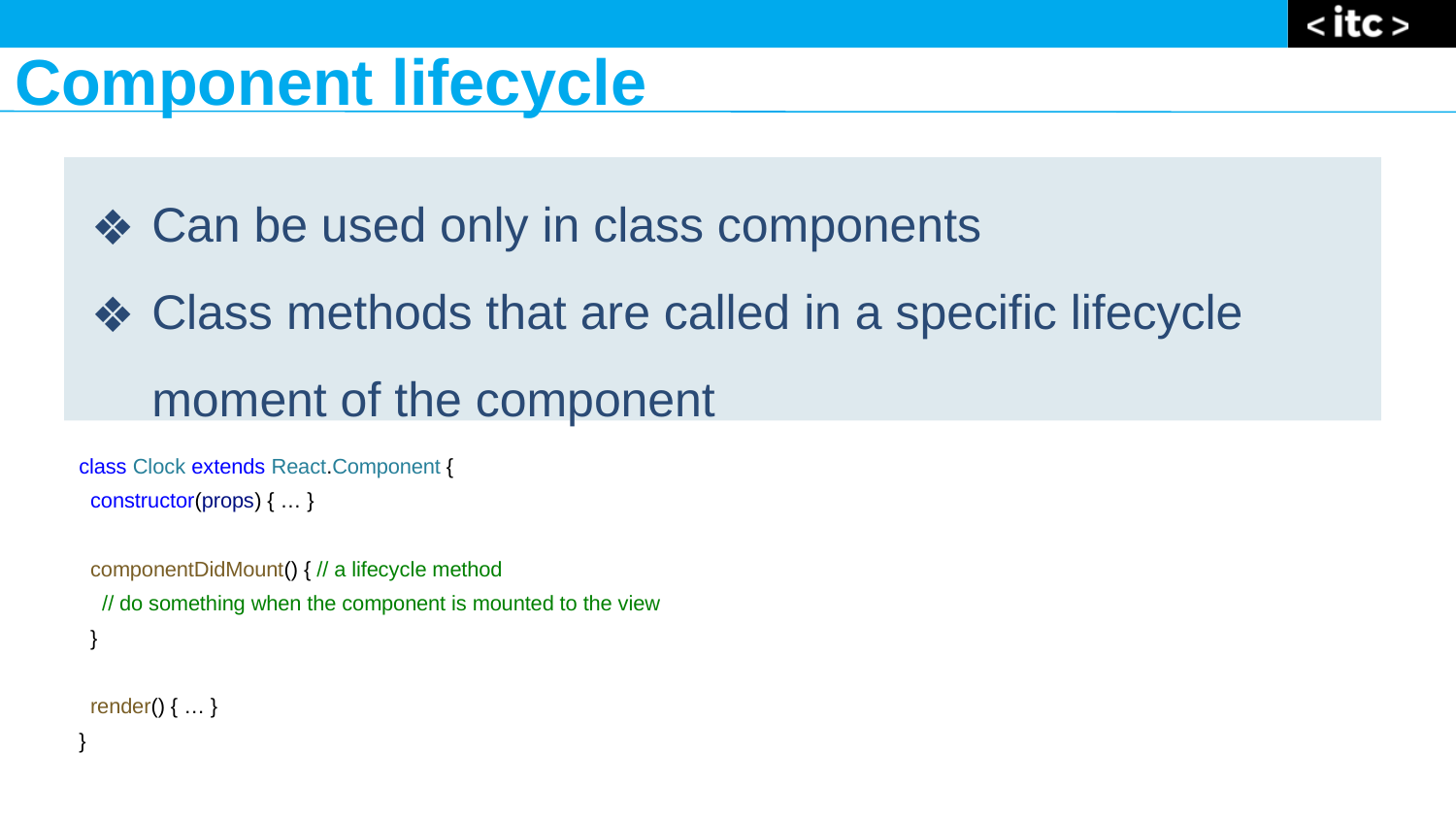

Component lifecycle
Can be used only in class components
Class methods that are called in a specific lifecycle moment of the component
class Clock extends React.Component {
  constructor(props) { … }

  componentDidMount() { // a lifecycle method
    // do something when the component is mounted to the view
  }

  render() { … }
}